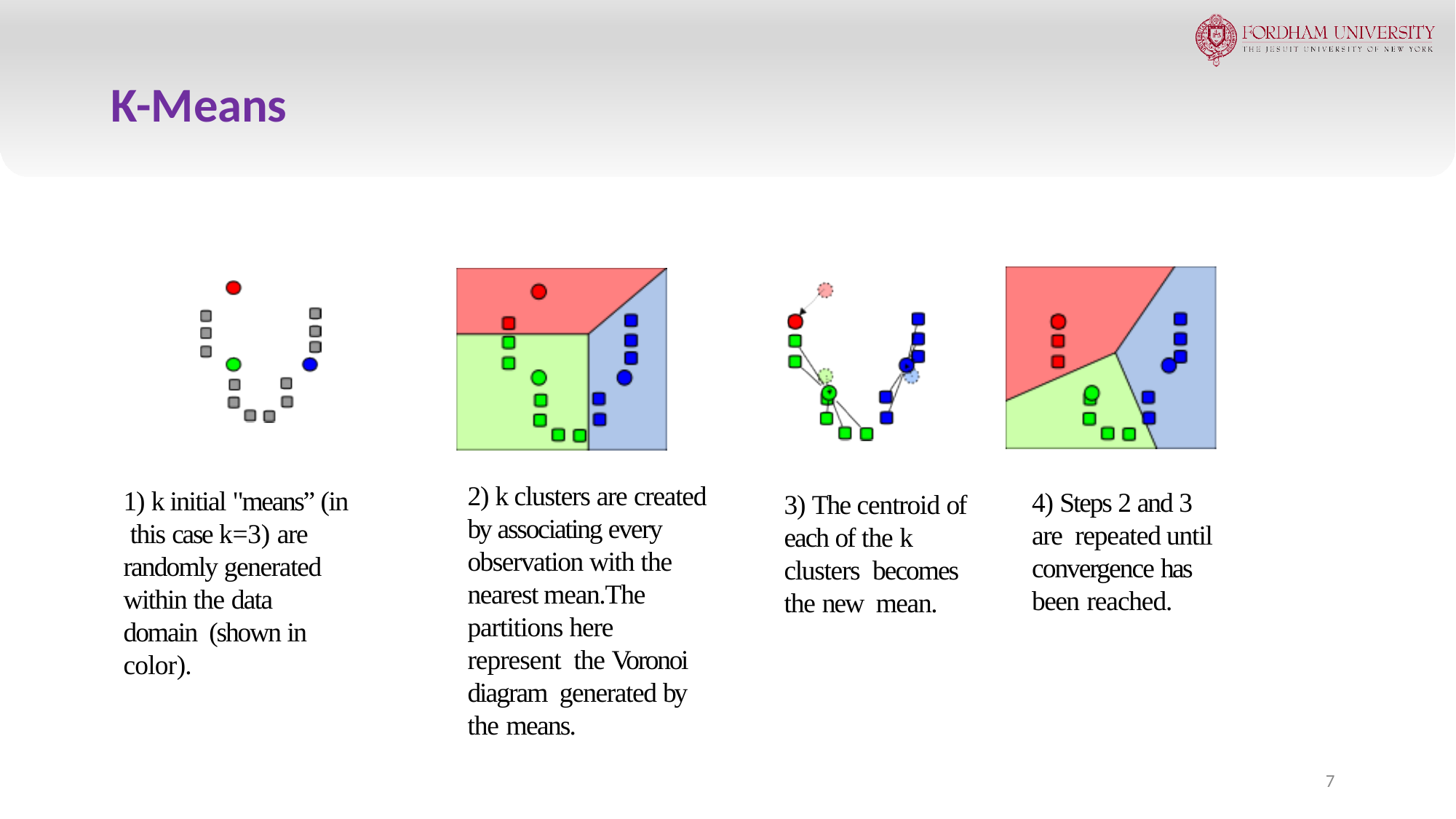

# K-Means

2) k clusters are created  by associating every  observation with the  nearest mean.The  partitions here represent  the Voronoi diagram  generated by the means.
1) k initial "means” (in  this case k=3) are  randomly generated  within the data domain  (shown in color).
4) Steps 2 and 3 are  repeated until  convergence has  been reached.
3) The centroid of  each of the k clusters  becomes the new  mean.
7